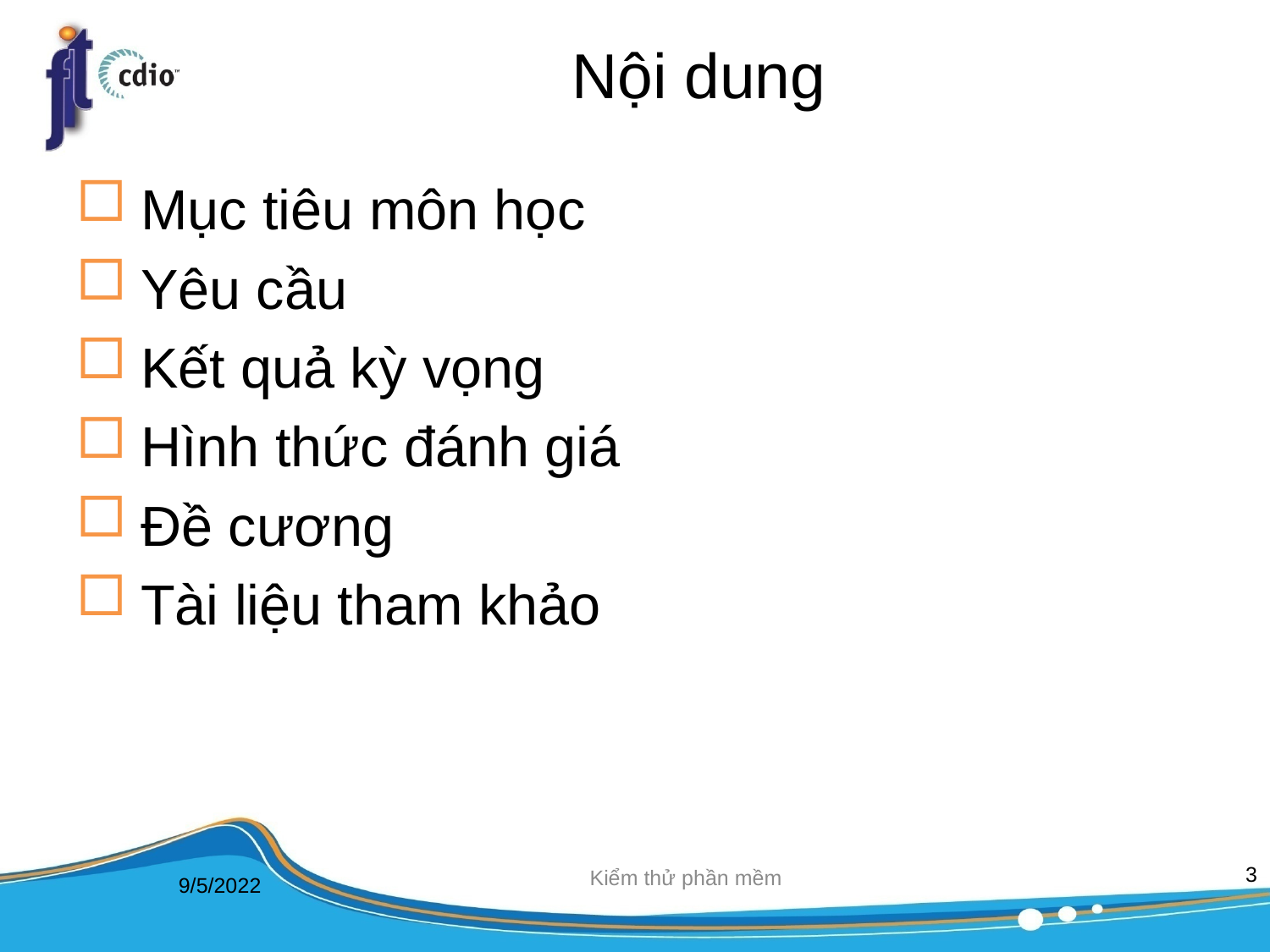

# Nội dung
Mục tiêu môn học
Yêu cầu
Kết quả kỳ vọng
Hình thức đánh giá
Đề cương
Tài liệu tham khảo

3
Kiểm thử phần mềm
9/5/2022